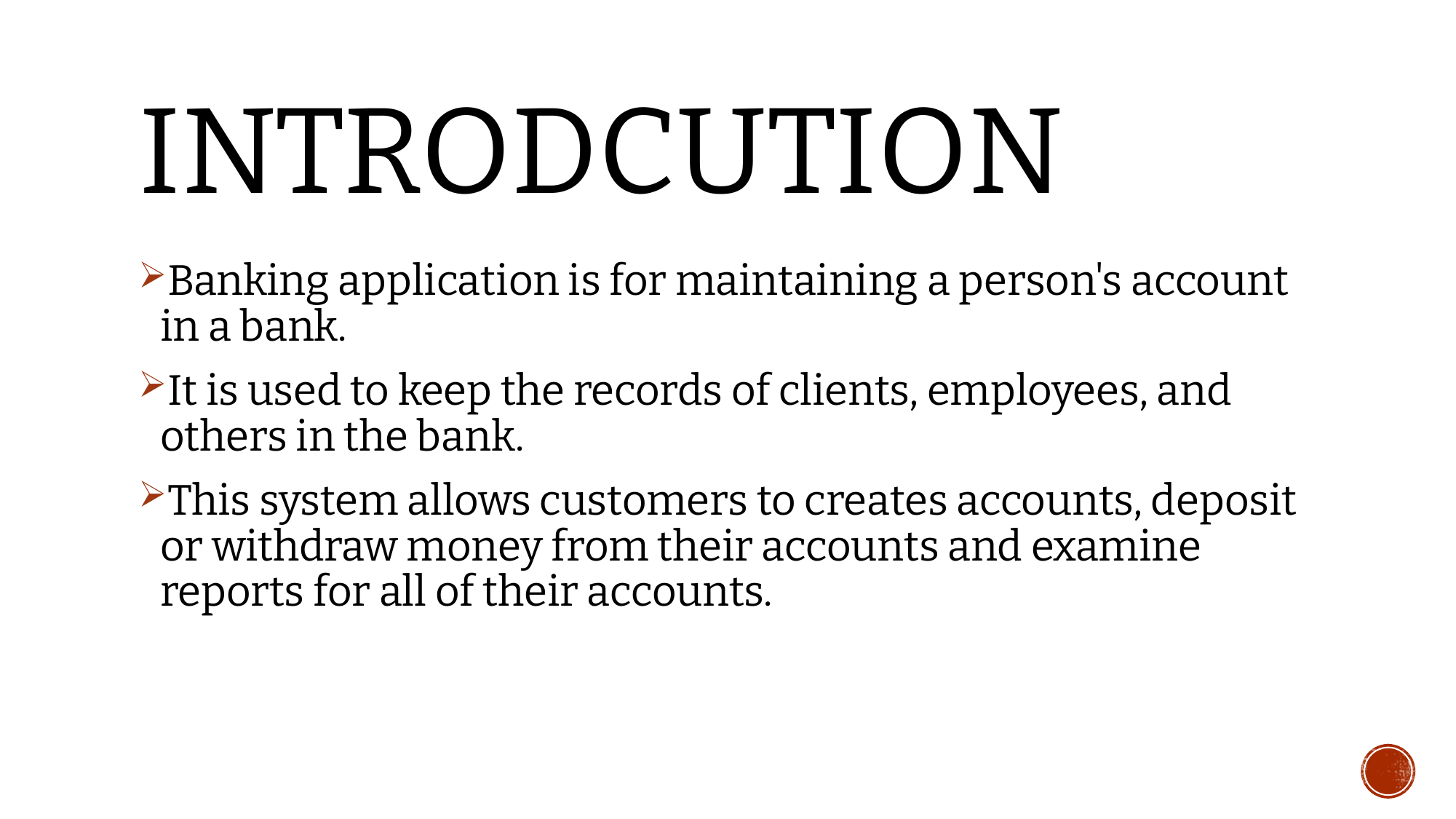

# INTRODCUTION
Banking application is for maintaining a person's account in a bank.
It is used to keep the records of clients, employees, and others in the bank.
This system allows customers to creates accounts, deposit or withdraw money from their accounts and examine reports for all of their accounts.